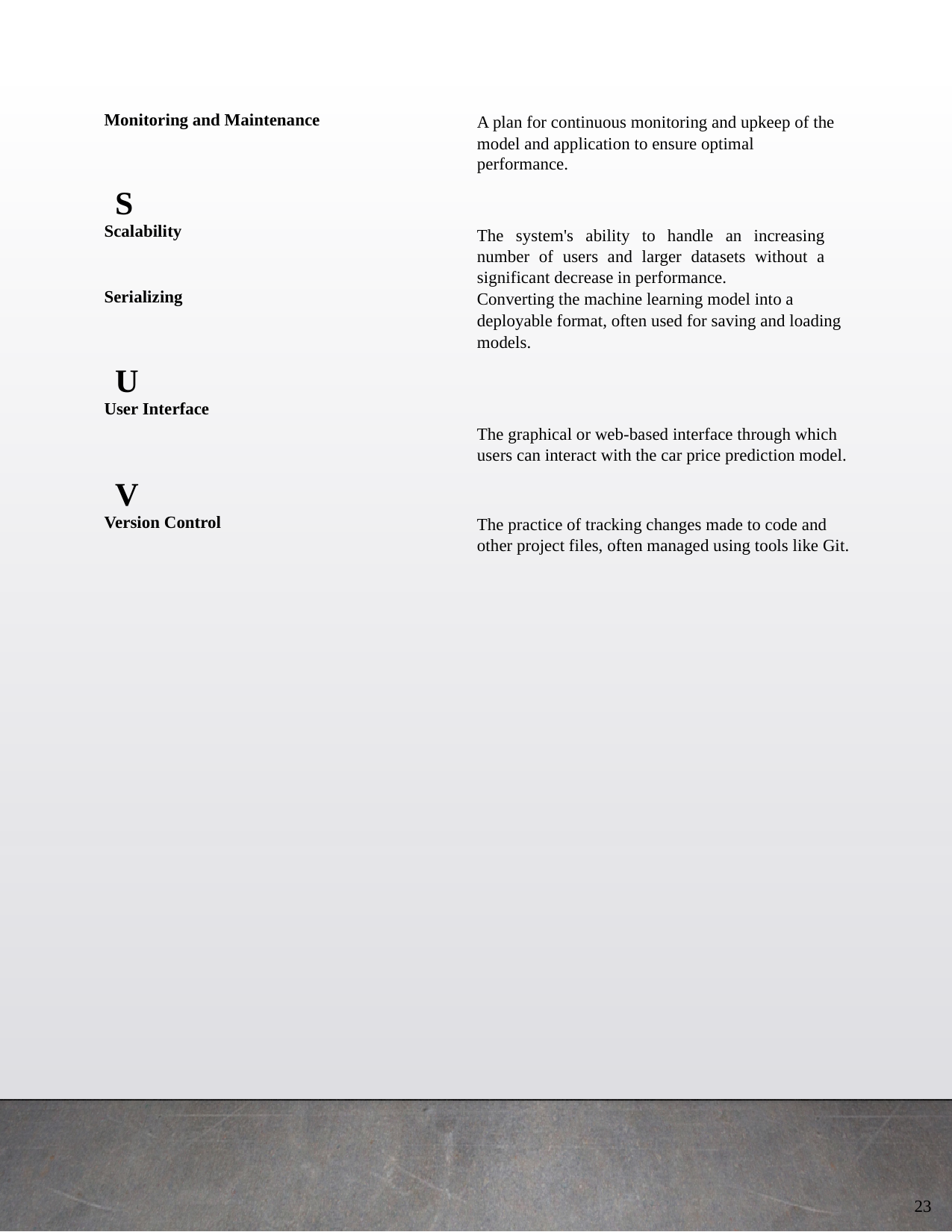

| Monitoring and Maintenance | A plan for continuous monitoring and upkeep of the model and application to ensure optimal performance. |
| --- | --- |
| S |  |
| Scalability | The system's ability to handle an increasing number of users and larger datasets without a significant decrease in performance. |
| Serializing | Converting the machine learning model into a deployable format, often used for saving and loading models. |
| U |  |
| User Interface | The graphical or web-based interface through which users can interact with the car price prediction model. |
| V |  |
| Version Control | The practice of tracking changes made to code and other project files, often managed using tools like Git. |
23